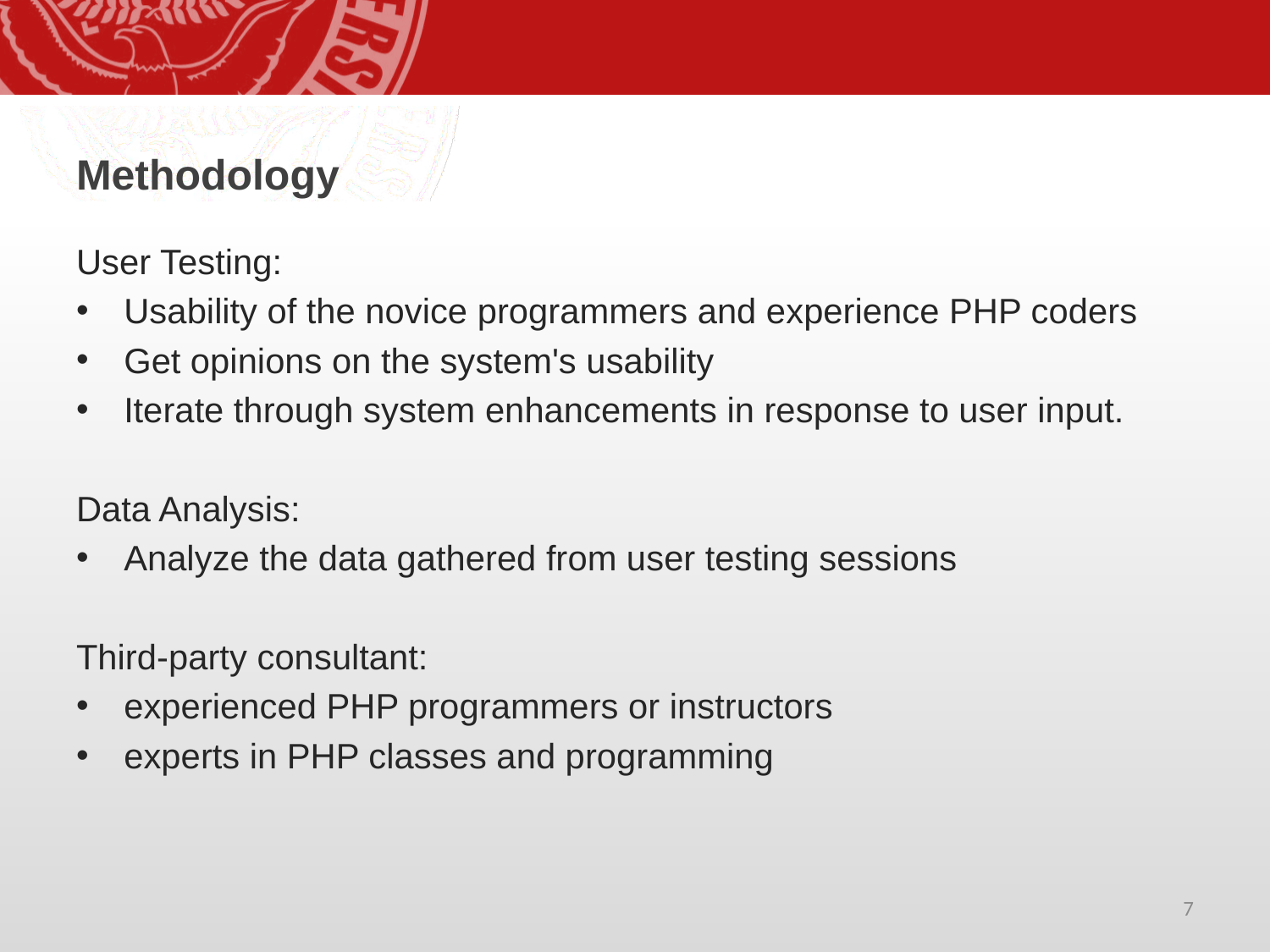

Methodology
User Testing:
Usability of the novice programmers and experience PHP coders
Get opinions on the system's usability
Iterate through system enhancements in response to user input.

Data Analysis:
Analyze the data gathered from user testing sessions

Third-party consultant:
experienced PHP programmers or instructors
experts in PHP classes and programming

7